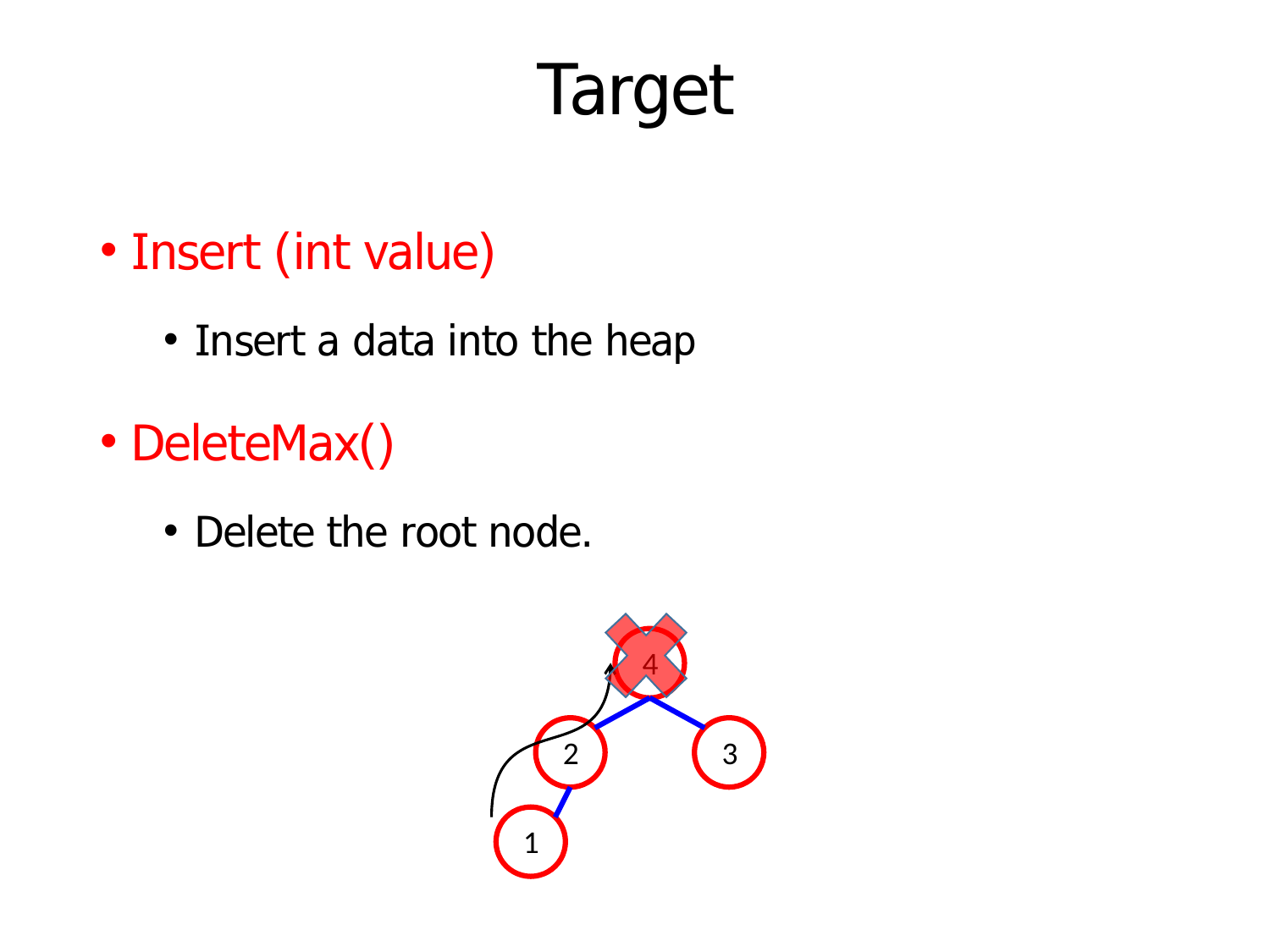

# Target
Insert (int value)
Insert a data into the heap
DeleteMax()
Delete the root node.

4

2
3

1